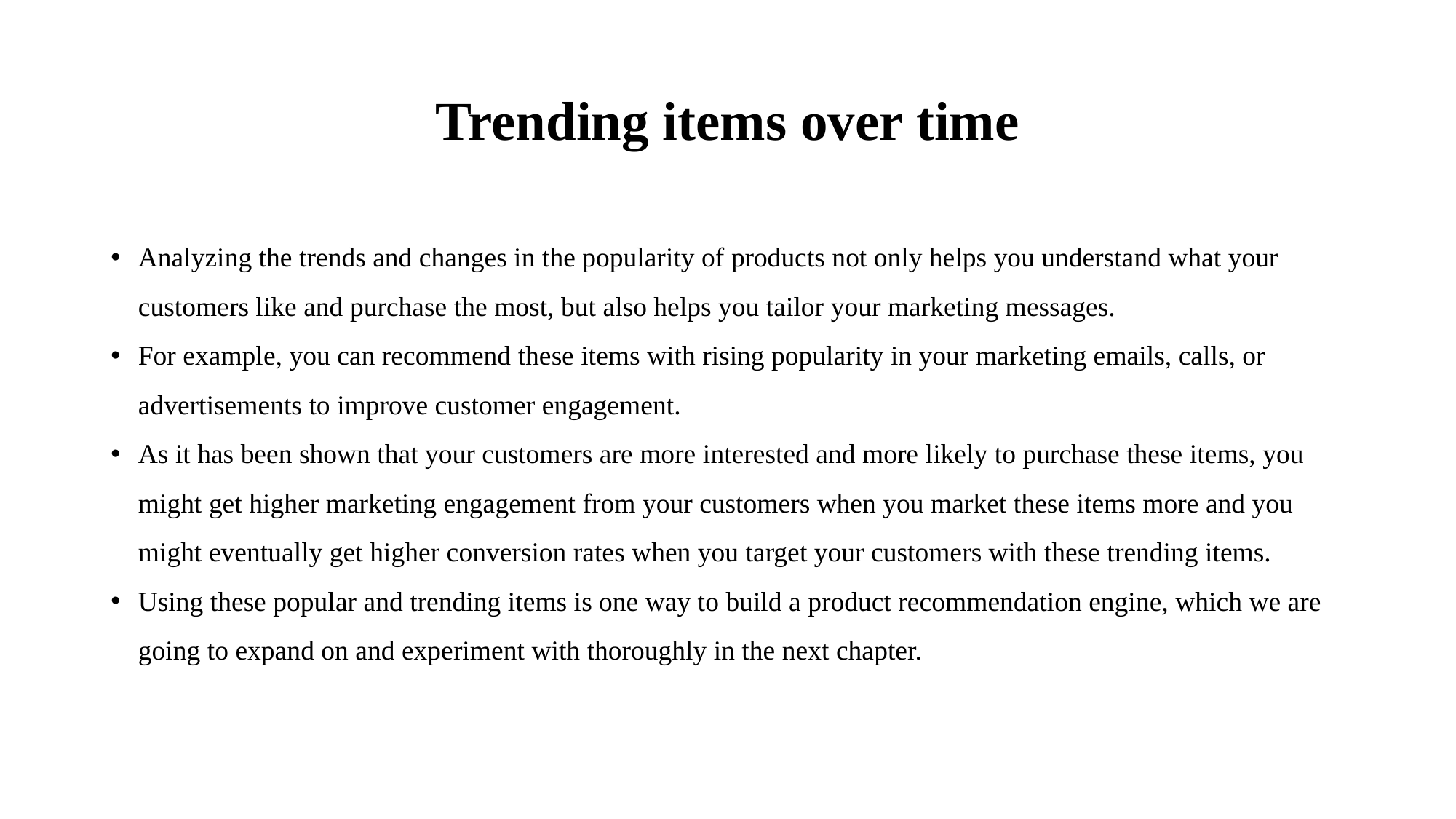

# Trending items over time
Analyzing the trends and changes in the popularity of products not only helps you understand what your customers like and purchase the most, but also helps you tailor your marketing messages.
For example, you can recommend these items with rising popularity in your marketing emails, calls, or advertisements to improve customer engagement.
As it has been shown that your customers are more interested and more likely to purchase these items, you might get higher marketing engagement from your customers when you market these items more and you might eventually get higher conversion rates when you target your customers with these trending items.
Using these popular and trending items is one way to build a product recommendation engine, which we are going to expand on and experiment with thoroughly in the next chapter.